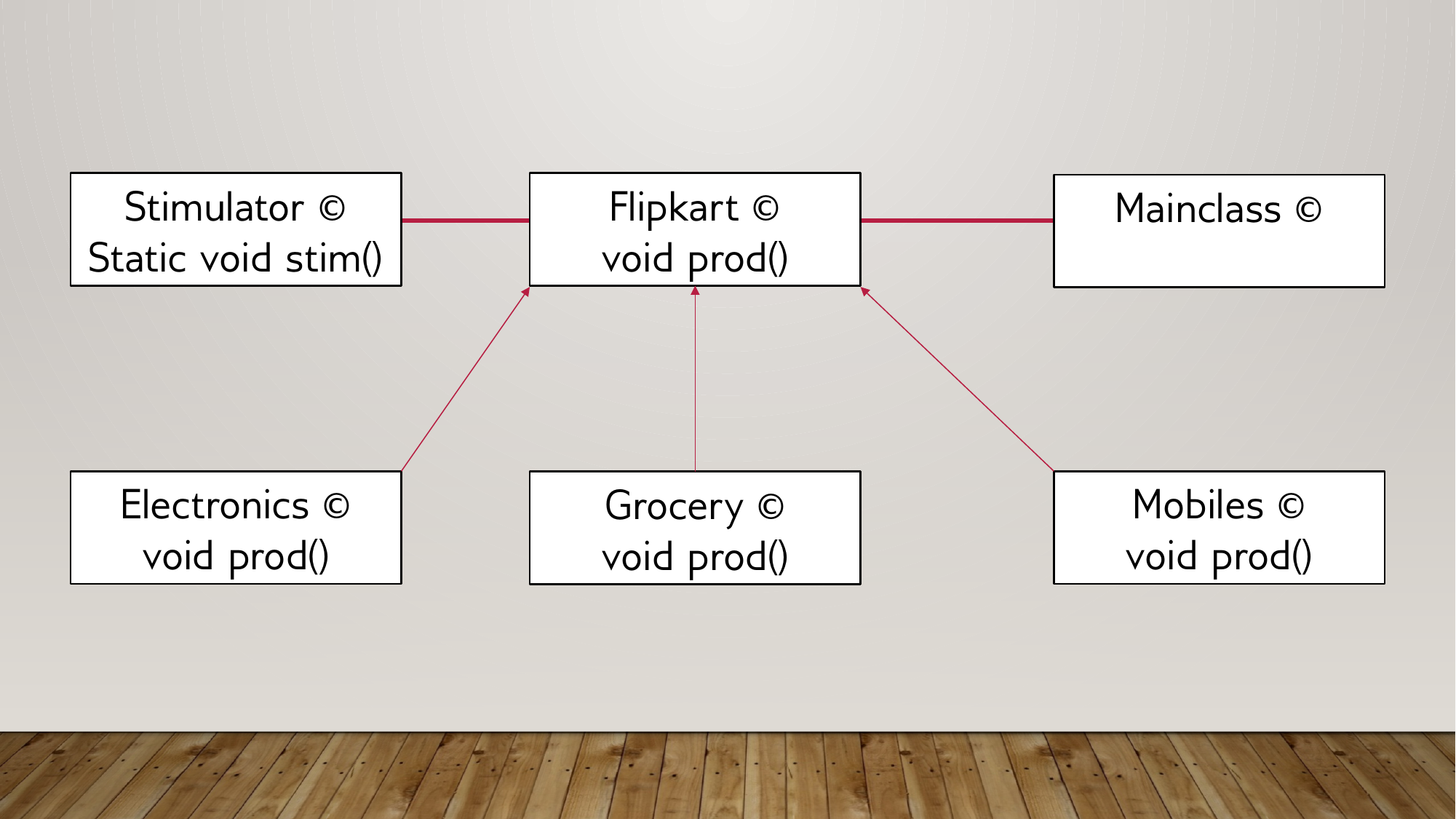

Stimulator ©
Static void stim()
Flipkart ©
void prod()
Mainclass ©

Electronics ©
void prod()
Mobiles ©
void prod()
Grocery ©
void prod()